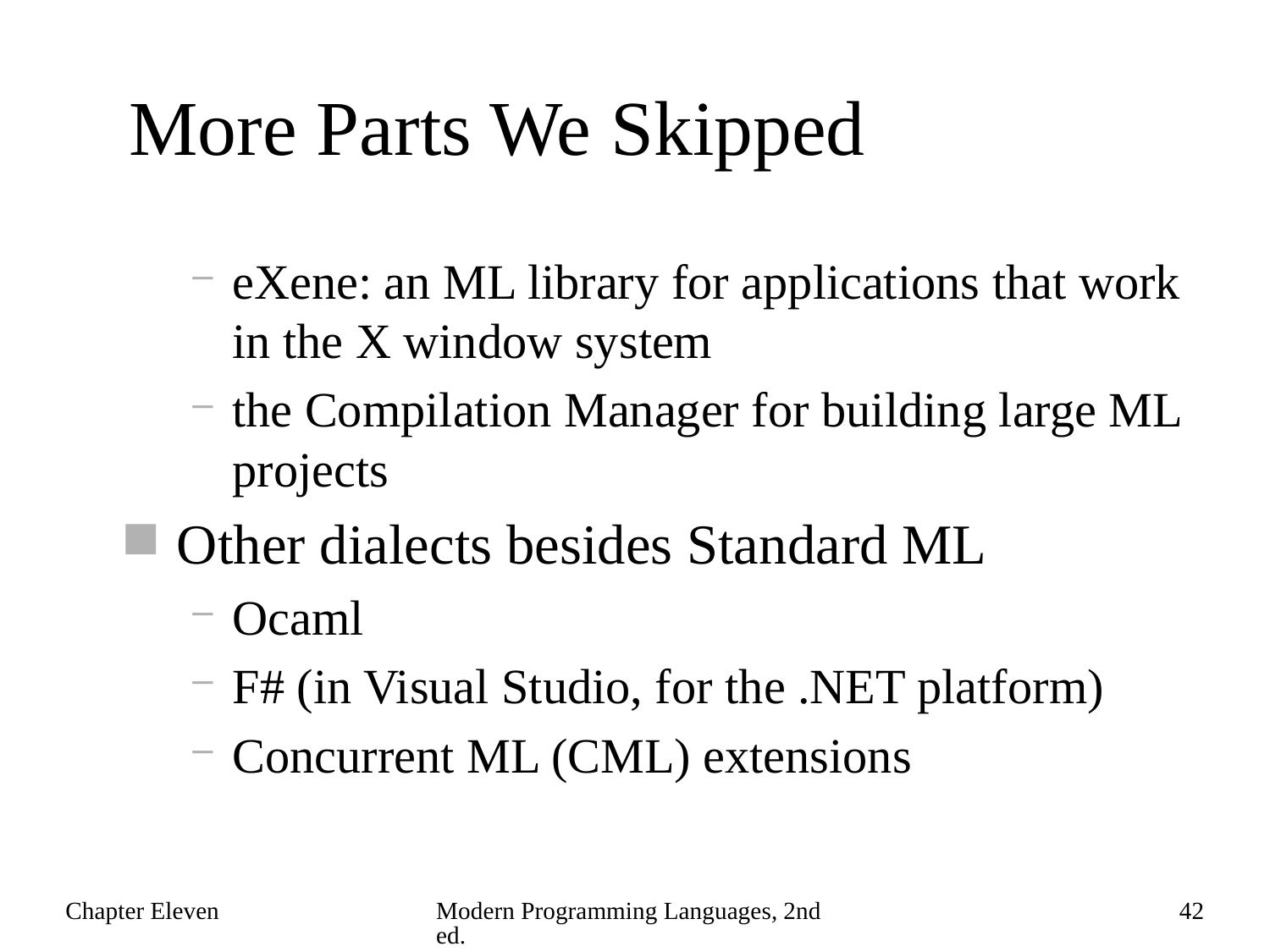

# More Parts We Skipped
eXene: an ML library for applications that work in the X window system
the Compilation Manager for building large ML projects
Other dialects besides Standard ML
Ocaml
F# (in Visual Studio, for the .NET platform)
Concurrent ML (CML) extensions
Chapter Eleven
Modern Programming Languages, 2nd ed.
42